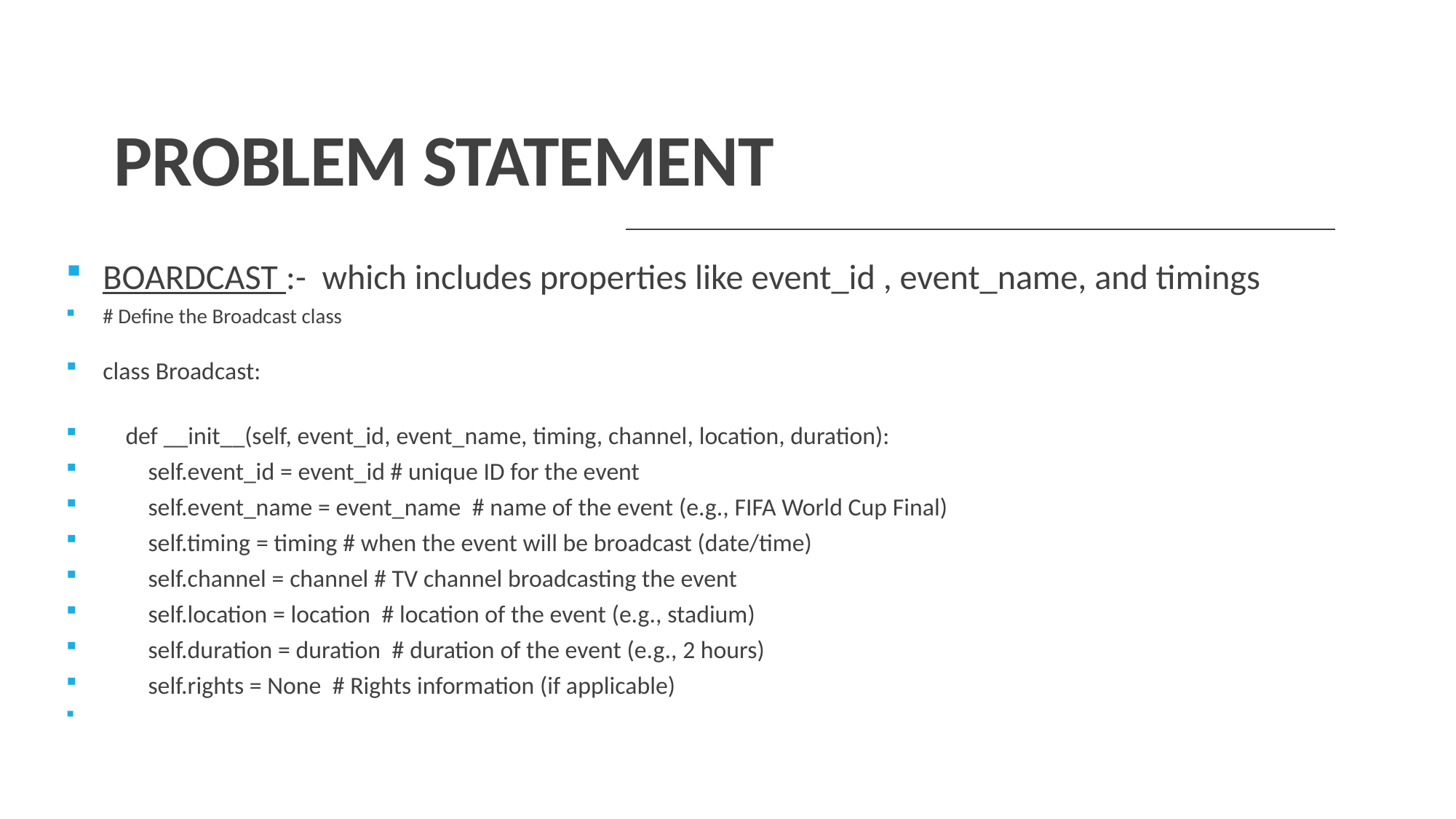

# PROBLEM STATEMENT

BOARDCAST :-  which includes properties like event_id , event_name, and timings
# Define the Broadcast class

class Broadcast:
    def __init__(self, event_id, event_name, timing, channel, location, duration):
        self.event_id = event_id # unique ID for the event
        self.event_name = event_name  # name of the event (e.g., FIFA World Cup Final)
        self.timing = timing # when the event will be broadcast (date/time)
        self.channel = channel # TV channel broadcasting the event
        self.location = location  # location of the event (e.g., stadium)
        self.duration = duration  # duration of the event (e.g., 2 hours)
        self.rights = None  # Rights information (if applicable)